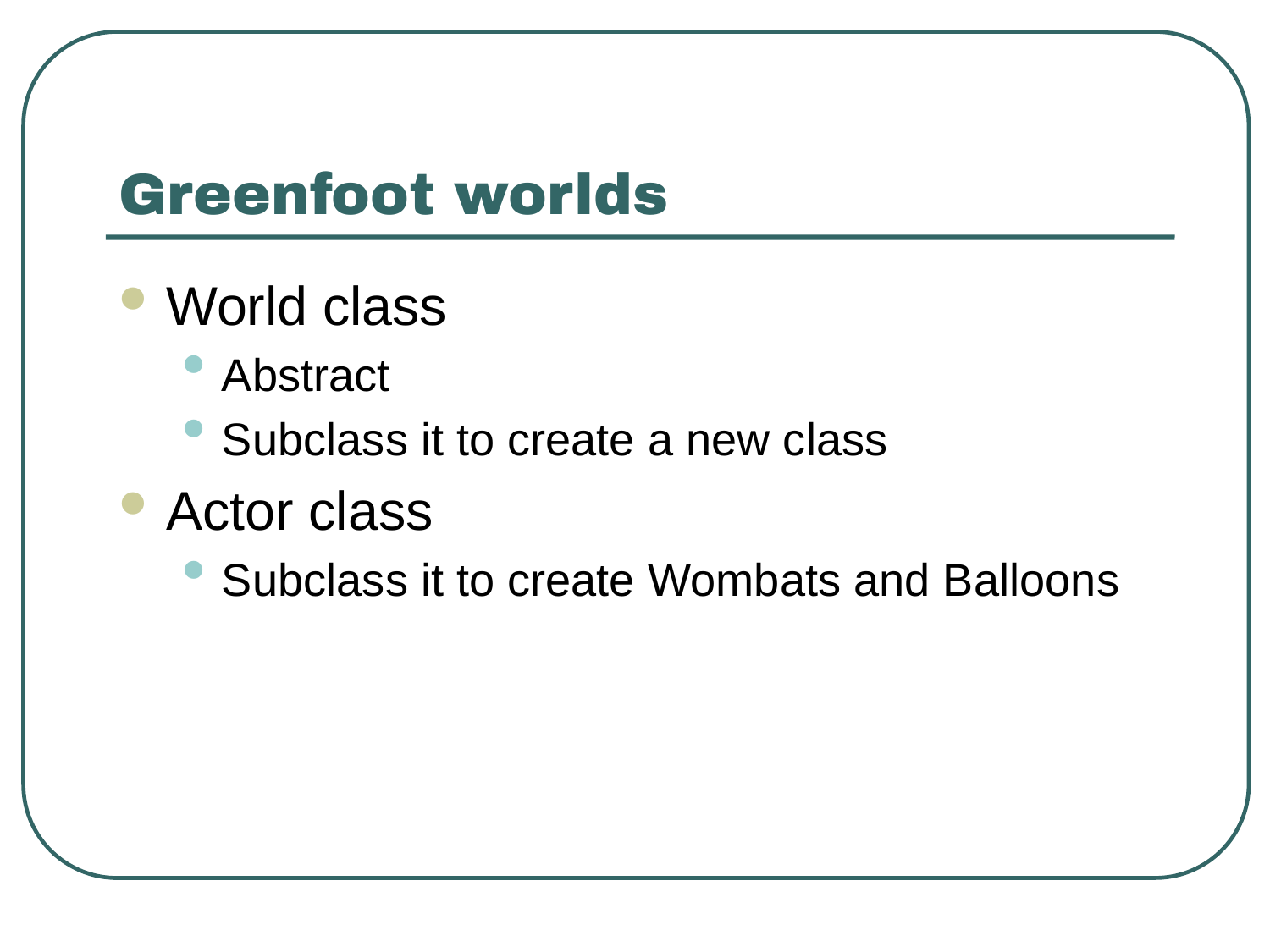

# Greenfoot worlds
World class
Abstract
Subclass it to create a new class
Actor class
Subclass it to create Wombats and Balloons